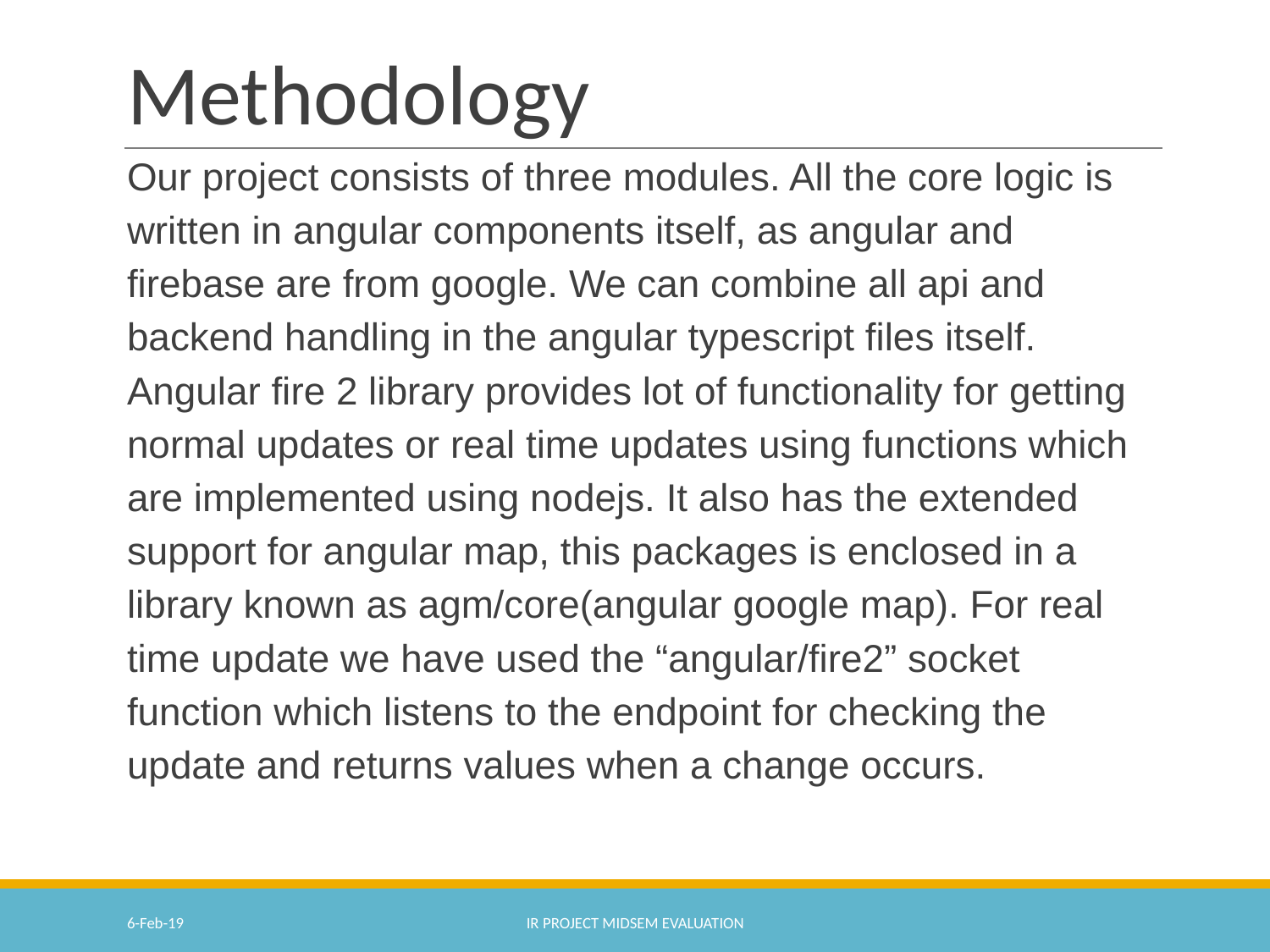

# Methodology
Our project consists of three modules. All the core logic is written in angular components itself, as angular and firebase are from google. We can combine all api and backend handling in the angular typescript files itself. Angular fire 2 library provides lot of functionality for getting normal updates or real time updates using functions which are implemented using nodejs. It also has the extended support for angular map, this packages is enclosed in a library known as agm/core(angular google map). For real time update we have used the “angular/fire2” socket function which listens to the endpoint for checking the update and returns values when a change occurs.
6-Feb-19
IR PROJECT MIDSEM EVALUATION